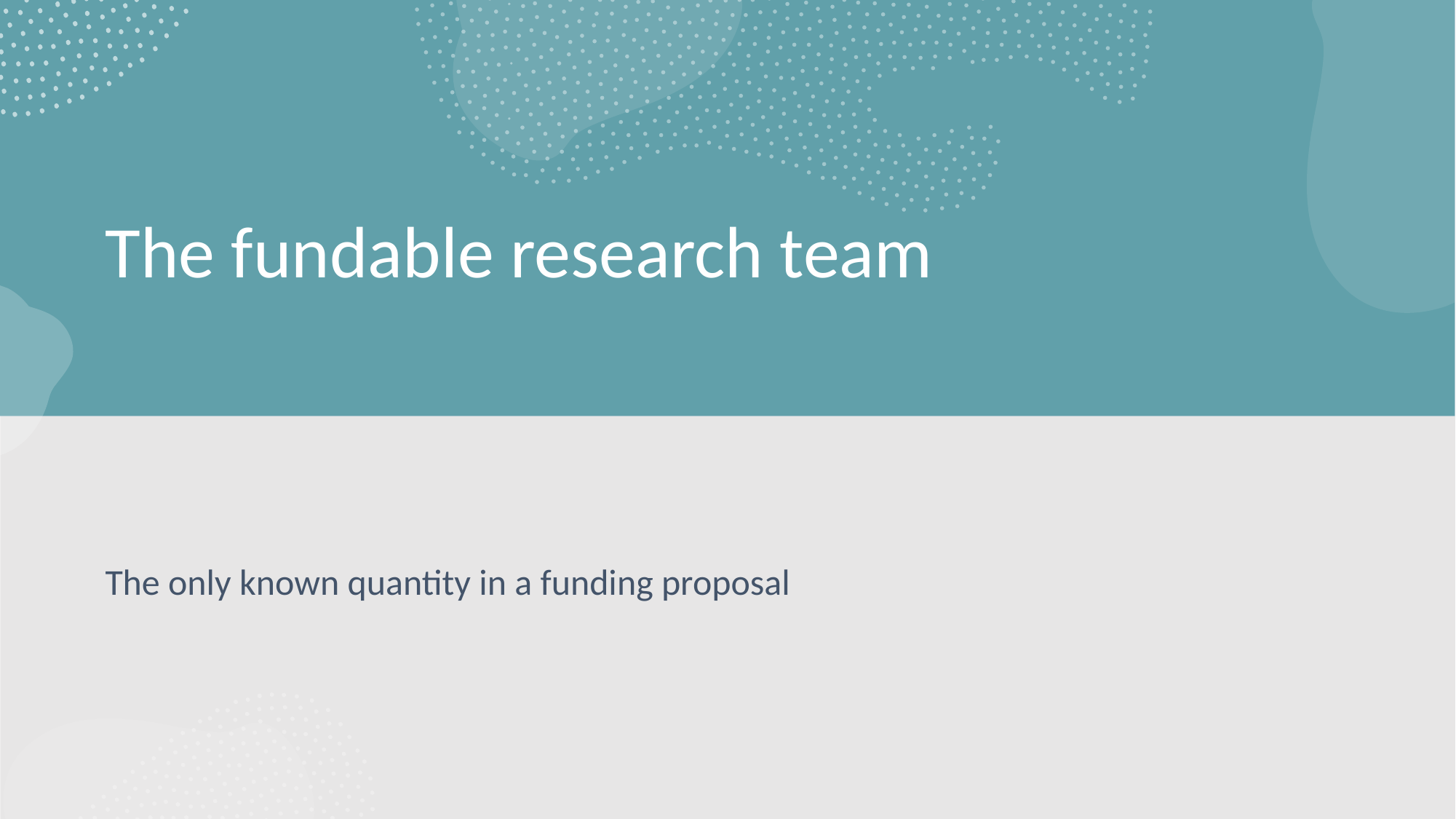

# The fundable research team
The only known quantity in a funding proposal